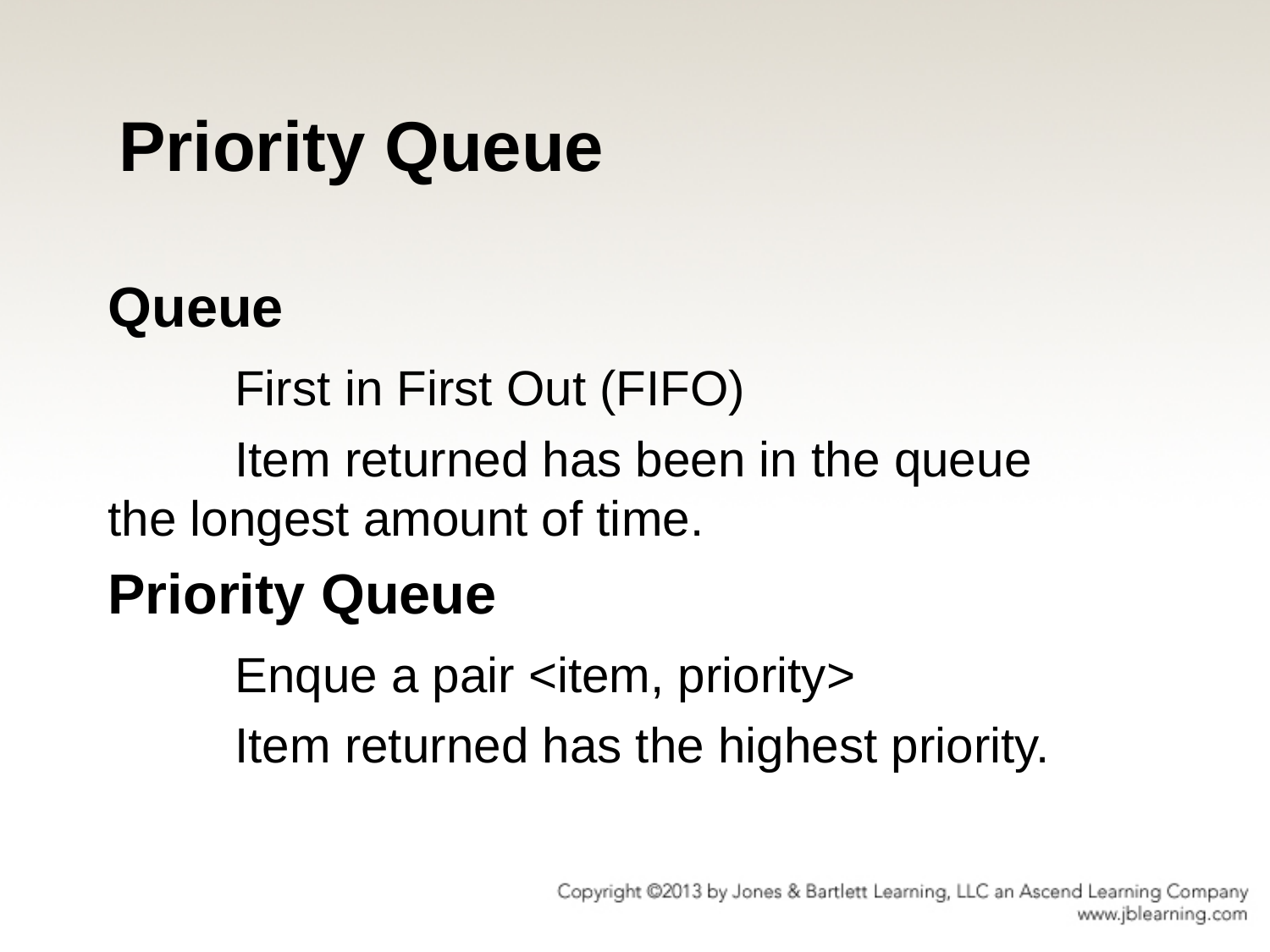

# Priority Queue
Queue
	First in First Out (FIFO)
	Item returned has been in the queue 	the longest amount of time.
Priority Queue
	Enque a pair <item, priority>
	Item returned has the highest priority.